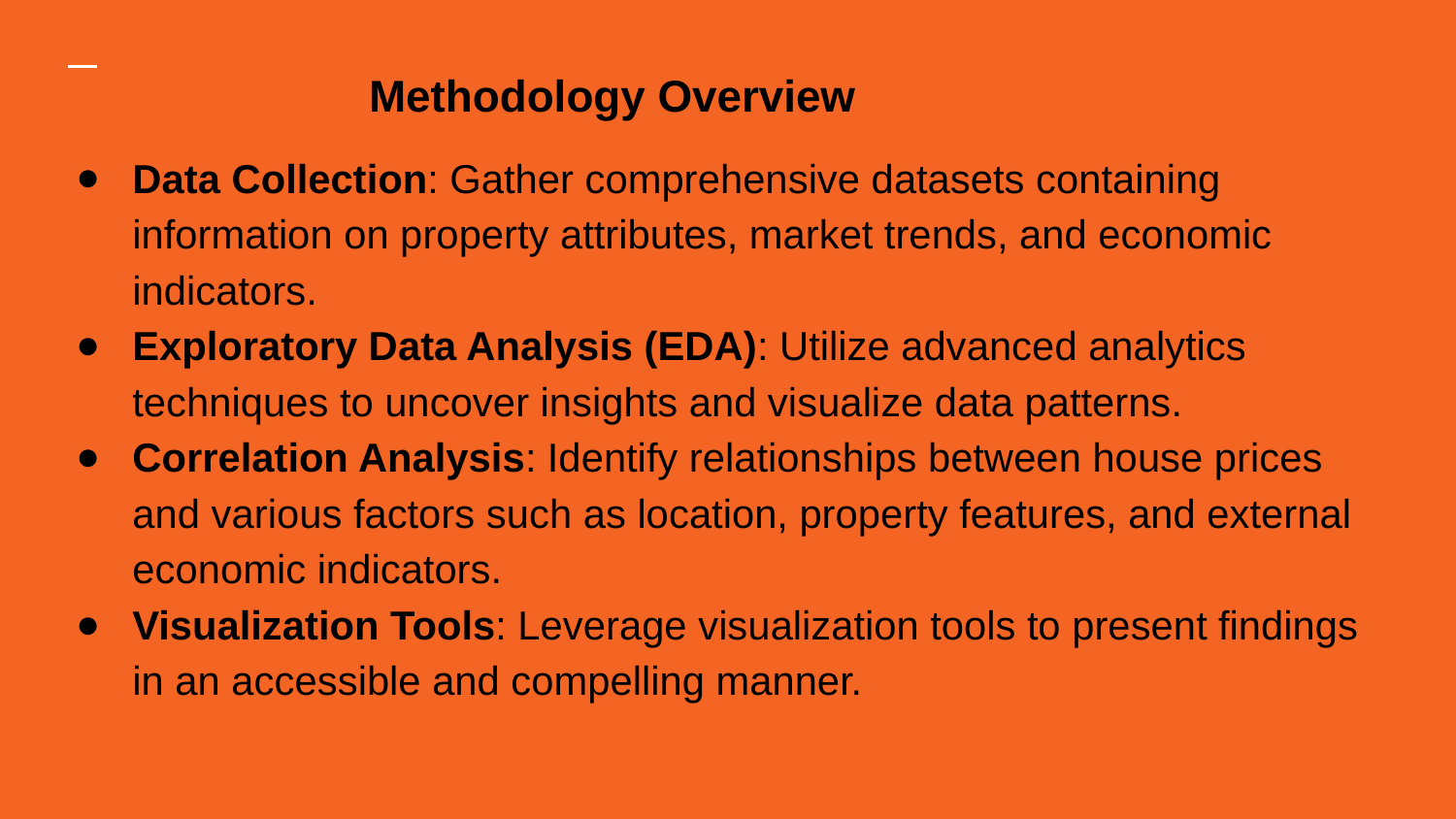

# Methodology Overview
Data Collection: Gather comprehensive datasets containing information on property attributes, market trends, and economic indicators.
Exploratory Data Analysis (EDA): Utilize advanced analytics techniques to uncover insights and visualize data patterns.
Correlation Analysis: Identify relationships between house prices and various factors such as location, property features, and external economic indicators.
Visualization Tools: Leverage visualization tools to present findings in an accessible and compelling manner.